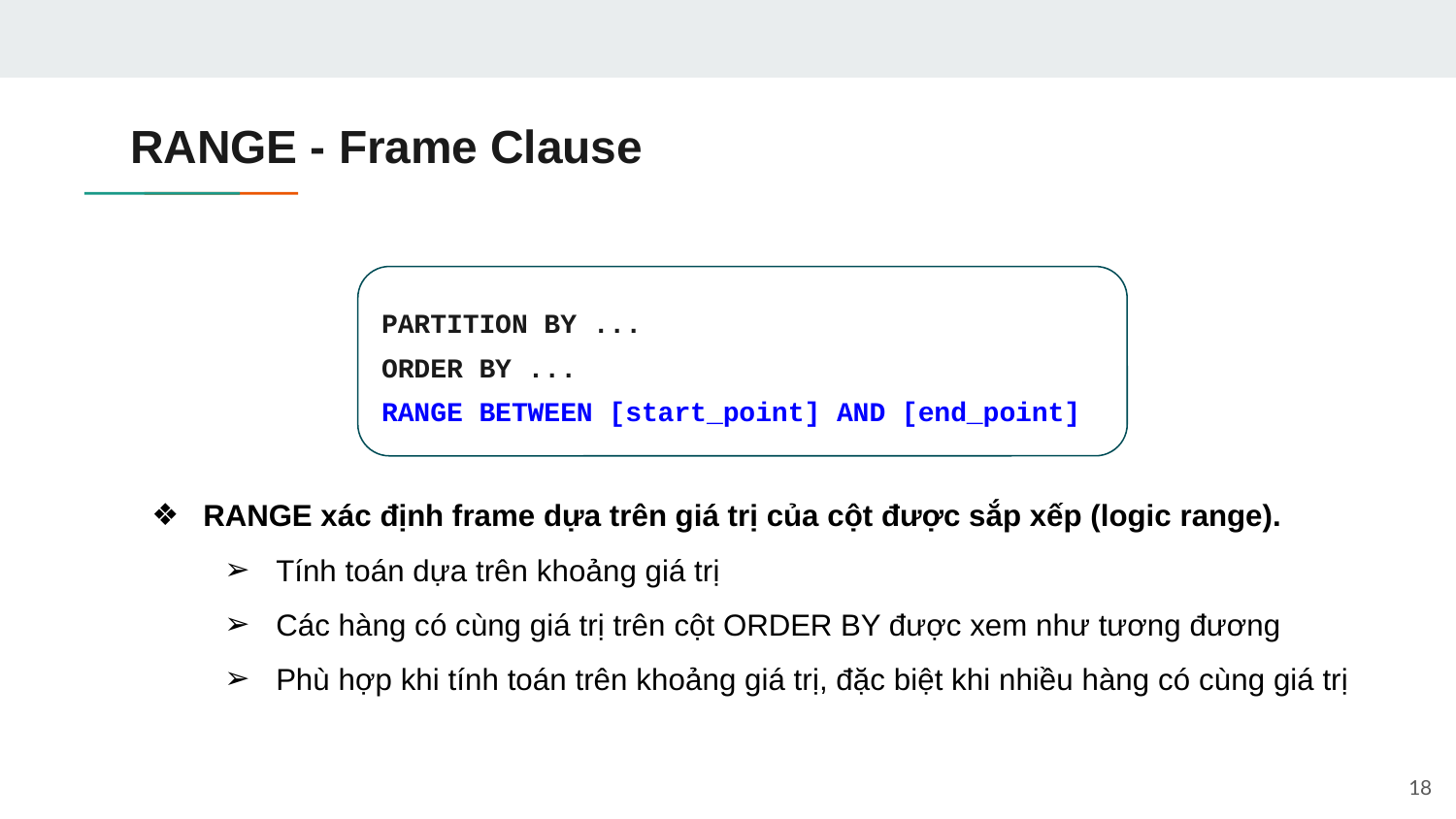

# RANGE - Frame Clause

RANGE xác định frame dựa trên giá trị của cột được sắp xếp (logic range).
Tính toán dựa trên khoảng giá trị
Các hàng có cùng giá trị trên cột ORDER BY được xem như tương đương
Phù hợp khi tính toán trên khoảng giá trị, đặc biệt khi nhiều hàng có cùng giá trị

PARTITION BY ...
ORDER BY ...
RANGE BETWEEN [start_point] AND [end_point]
18